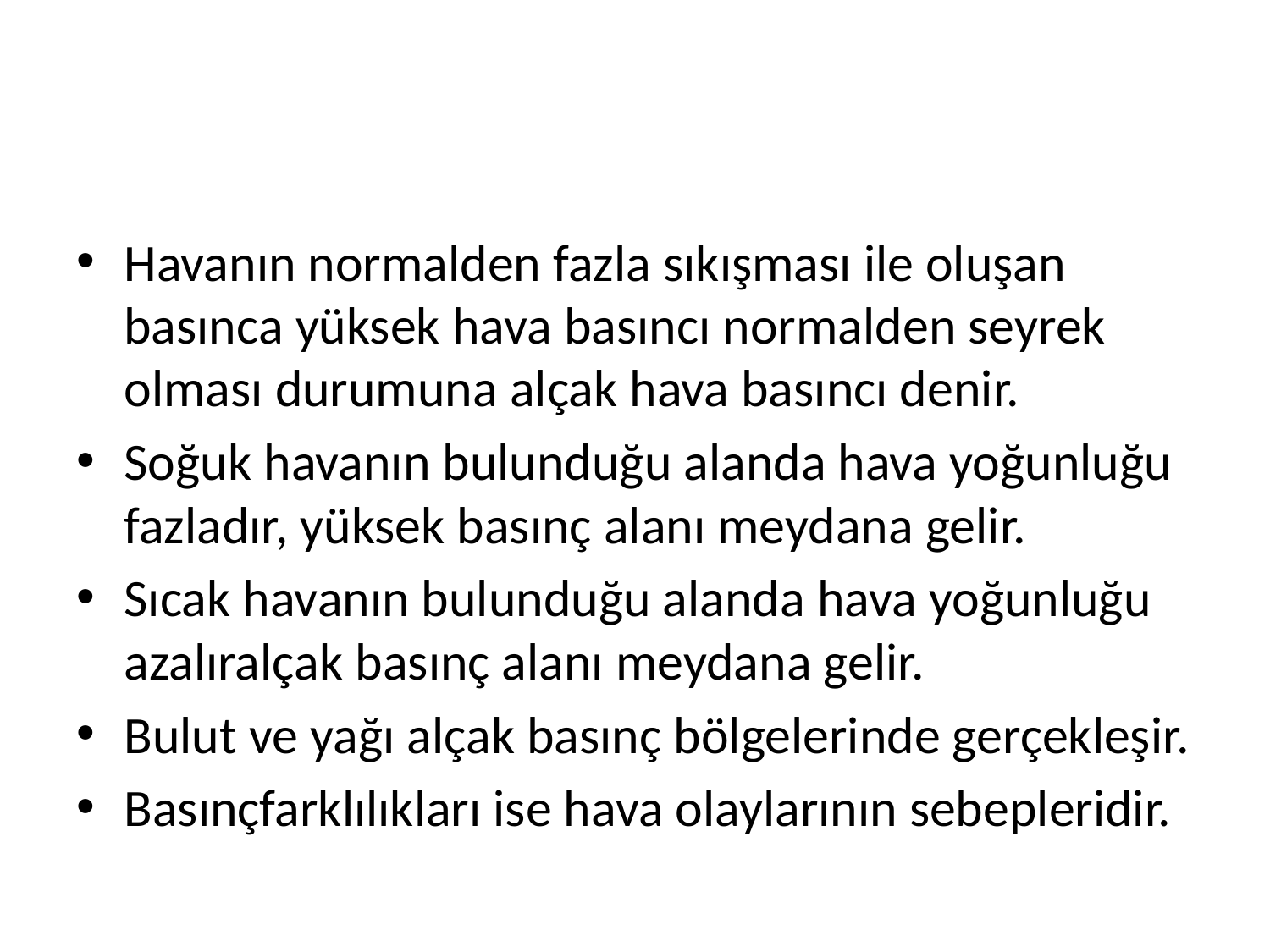

#
Havanın normalden fazla sıkışması ile oluşan basınca yüksek hava basıncı normalden seyrek olması durumuna alçak hava basıncı denir.
Soğuk havanın bulunduğu alanda hava yoğunluğu fazladır, yüksek basınç alanı meydana gelir.
Sıcak havanın bulunduğu alanda hava yoğunluğu azalıralçak basınç alanı meydana gelir.
Bulut ve yağı alçak basınç bölgelerinde gerçekleşir.
Basınçfarklılıkları ise hava olaylarının sebepleridir.